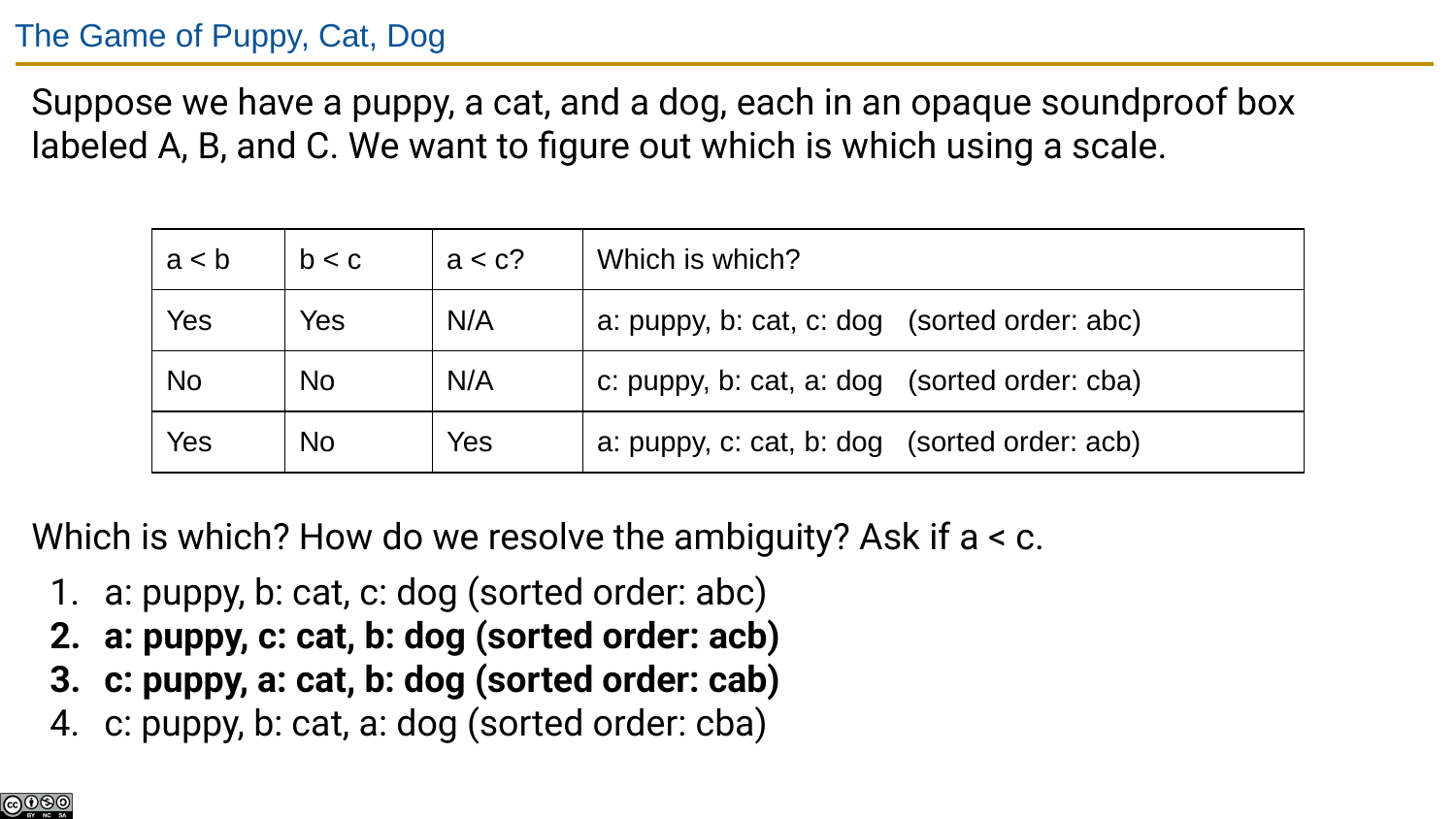

# The Game of Puppy, Cat, Dog
Suppose we have a puppy, a cat, and a dog, each in an opaque soundproof box labeled A, B, and C. We want to figure out which is which using a scale.

Which is which? How do we resolve the ambiguity? Ask if a < c.
a: puppy, b: cat, c: dog (sorted order: abc)
a: puppy, c: cat, b: dog (sorted order: acb)
c: puppy, a: cat, b: dog (sorted order: cab)
c: puppy, b: cat, a: dog (sorted order: cba)
| a < b | b < c | a < c? | Which is which? |
| --- | --- | --- | --- |
| Yes | Yes | N/A | a: puppy, b: cat, c: dog (sorted order: abc) |
| No | No | N/A | c: puppy, b: cat, a: dog (sorted order: cba) |
| Yes | No | Yes | a: puppy, c: cat, b: dog (sorted order: acb) |